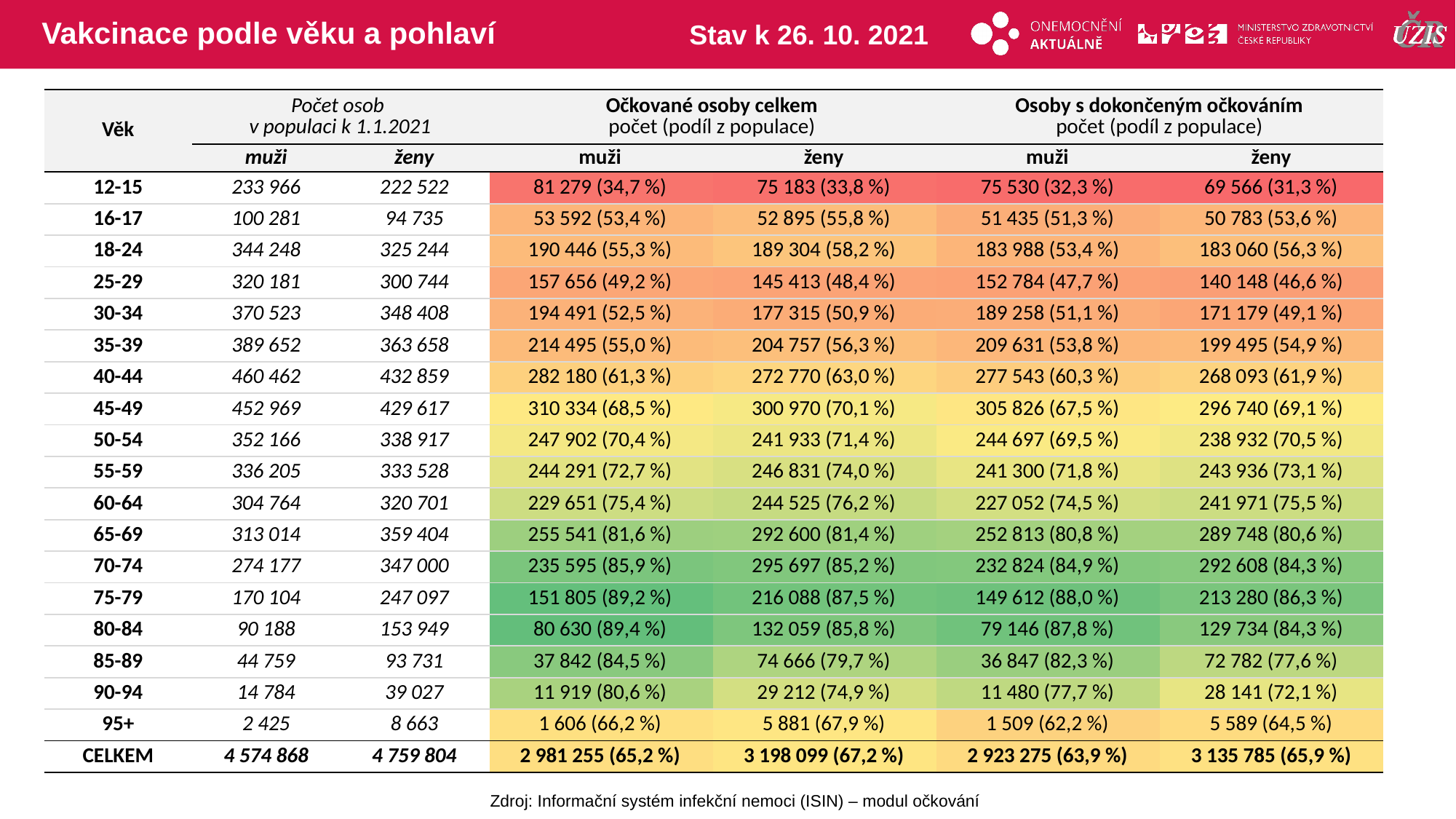

# Vakcinace podle věku a pohlaví
Stav k 26. 10. 2021
| Věk | Počet osob v populaci k 1.1.2021 |  | Očkované osoby celkem počet (podíl z populace) |  | Osoby s dokončeným očkováním počet (podíl z populace) |  |
| --- | --- | --- | --- | --- | --- | --- |
|  | muži | ženy | muži | ženy | muži | ženy |
| 12-15 | 233 966 | 222 522 | 81 279 (34,7 %) | 75 183 (33,8 %) | 75 530 (32,3 %) | 69 566 (31,3 %) |
| 16-17 | 100 281 | 94 735 | 53 592 (53,4 %) | 52 895 (55,8 %) | 51 435 (51,3 %) | 50 783 (53,6 %) |
| 18-24 | 344 248 | 325 244 | 190 446 (55,3 %) | 189 304 (58,2 %) | 183 988 (53,4 %) | 183 060 (56,3 %) |
| 25-29 | 320 181 | 300 744 | 157 656 (49,2 %) | 145 413 (48,4 %) | 152 784 (47,7 %) | 140 148 (46,6 %) |
| 30-34 | 370 523 | 348 408 | 194 491 (52,5 %) | 177 315 (50,9 %) | 189 258 (51,1 %) | 171 179 (49,1 %) |
| 35-39 | 389 652 | 363 658 | 214 495 (55,0 %) | 204 757 (56,3 %) | 209 631 (53,8 %) | 199 495 (54,9 %) |
| 40-44 | 460 462 | 432 859 | 282 180 (61,3 %) | 272 770 (63,0 %) | 277 543 (60,3 %) | 268 093 (61,9 %) |
| 45-49 | 452 969 | 429 617 | 310 334 (68,5 %) | 300 970 (70,1 %) | 305 826 (67,5 %) | 296 740 (69,1 %) |
| 50-54 | 352 166 | 338 917 | 247 902 (70,4 %) | 241 933 (71,4 %) | 244 697 (69,5 %) | 238 932 (70,5 %) |
| 55-59 | 336 205 | 333 528 | 244 291 (72,7 %) | 246 831 (74,0 %) | 241 300 (71,8 %) | 243 936 (73,1 %) |
| 60-64 | 304 764 | 320 701 | 229 651 (75,4 %) | 244 525 (76,2 %) | 227 052 (74,5 %) | 241 971 (75,5 %) |
| 65-69 | 313 014 | 359 404 | 255 541 (81,6 %) | 292 600 (81,4 %) | 252 813 (80,8 %) | 289 748 (80,6 %) |
| 70-74 | 274 177 | 347 000 | 235 595 (85,9 %) | 295 697 (85,2 %) | 232 824 (84,9 %) | 292 608 (84,3 %) |
| 75-79 | 170 104 | 247 097 | 151 805 (89,2 %) | 216 088 (87,5 %) | 149 612 (88,0 %) | 213 280 (86,3 %) |
| 80-84 | 90 188 | 153 949 | 80 630 (89,4 %) | 132 059 (85,8 %) | 79 146 (87,8 %) | 129 734 (84,3 %) |
| 85-89 | 44 759 | 93 731 | 37 842 (84,5 %) | 74 666 (79,7 %) | 36 847 (82,3 %) | 72 782 (77,6 %) |
| 90-94 | 14 784 | 39 027 | 11 919 (80,6 %) | 29 212 (74,9 %) | 11 480 (77,7 %) | 28 141 (72,1 %) |
| 95+ | 2 425 | 8 663 | 1 606 (66,2 %) | 5 881 (67,9 %) | 1 509 (62,2 %) | 5 589 (64,5 %) |
| CELKEM | 4 574 868 | 4 759 804 | 2 981 255 (65,2 %) | 3 198 099 (67,2 %) | 2 923 275 (63,9 %) | 3 135 785 (65,9 %) |
|  |  |  |  |
| --- | --- | --- | --- |
|  |  |  |  |
|  |  |  |  |
|  |  |  |  |
|  |  |  |  |
|  |  |  |  |
|  |  |  |  |
|  |  |  |  |
|  |  |  |  |
|  |  |  |  |
|  |  |  |  |
|  |  |  |  |
|  |  |  |  |
|  |  |  |  |
|  |  |  |  |
|  |  |  |  |
|  |  |  |  |
|  |  |  |  |
|  |  |  |  |
Zdroj: Informační systém infekční nemoci (ISIN) – modul očkování